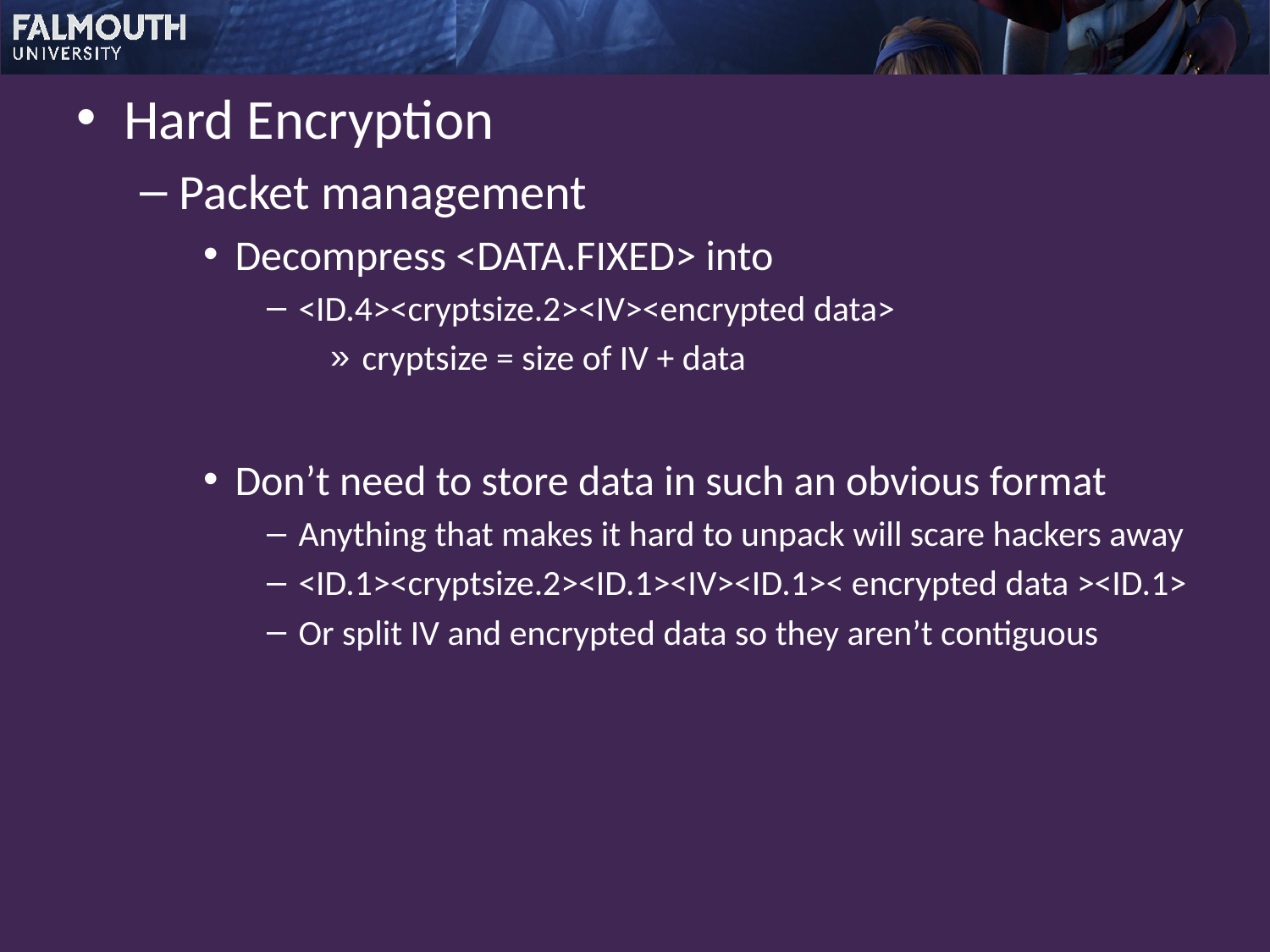

Hard Encryption
Packet management
Decompress <DATA.FIXED> into
<ID.4><cryptsize.2><IV><encrypted data>
cryptsize = size of IV + data

Don’t need to store data in such an obvious format
Anything that makes it hard to unpack will scare hackers away
<ID.1><cryptsize.2><ID.1><IV><ID.1>< encrypted data ><ID.1>
Or split IV and encrypted data so they aren’t contiguous